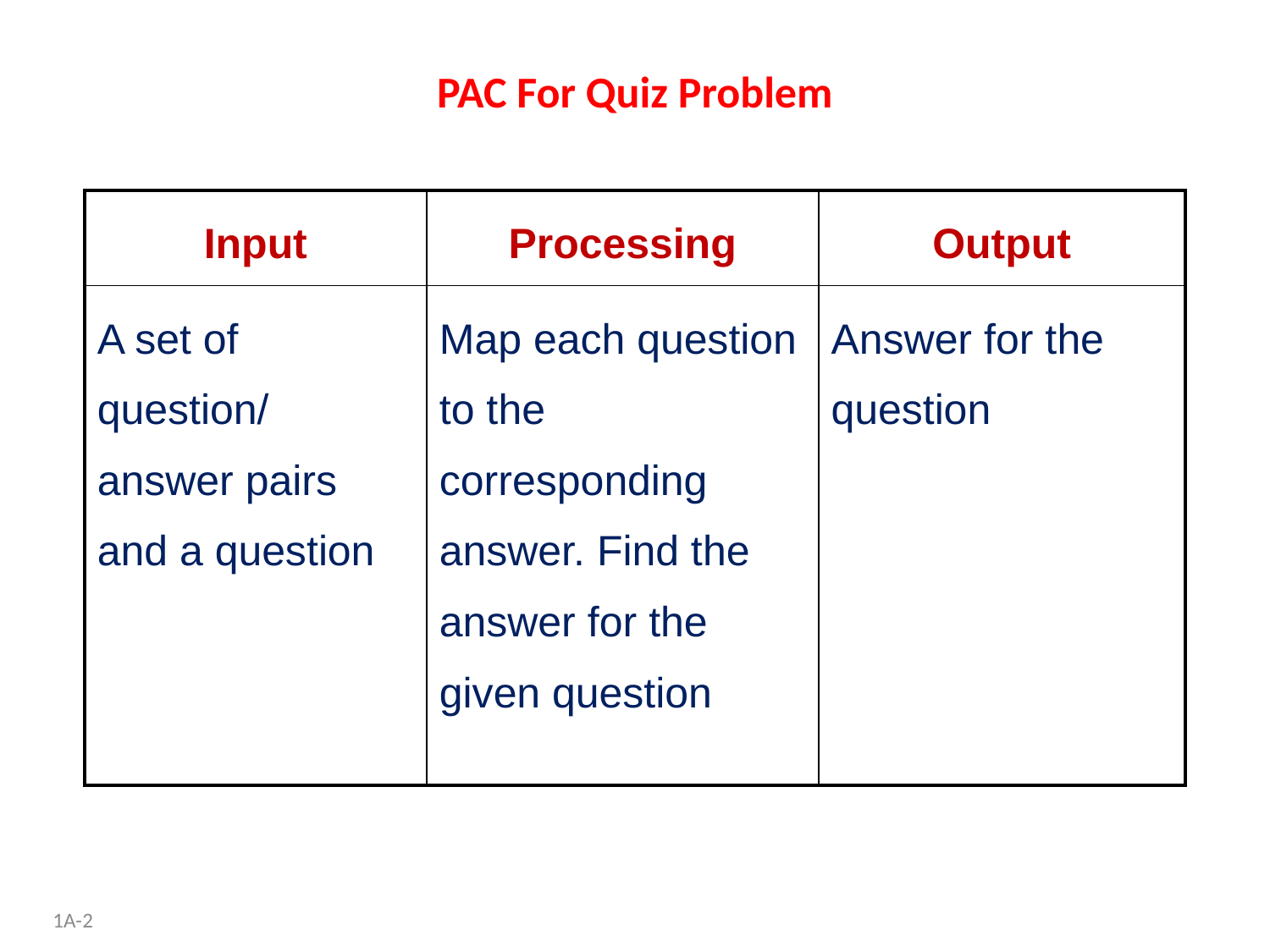

# PAC For Quiz Problem
| Input | Processing | Output |
| --- | --- | --- |
| A set of question/ answer pairs and a question | Map each question to the corresponding answer. Find the answer for the given question | Answer for the question |
1A-2